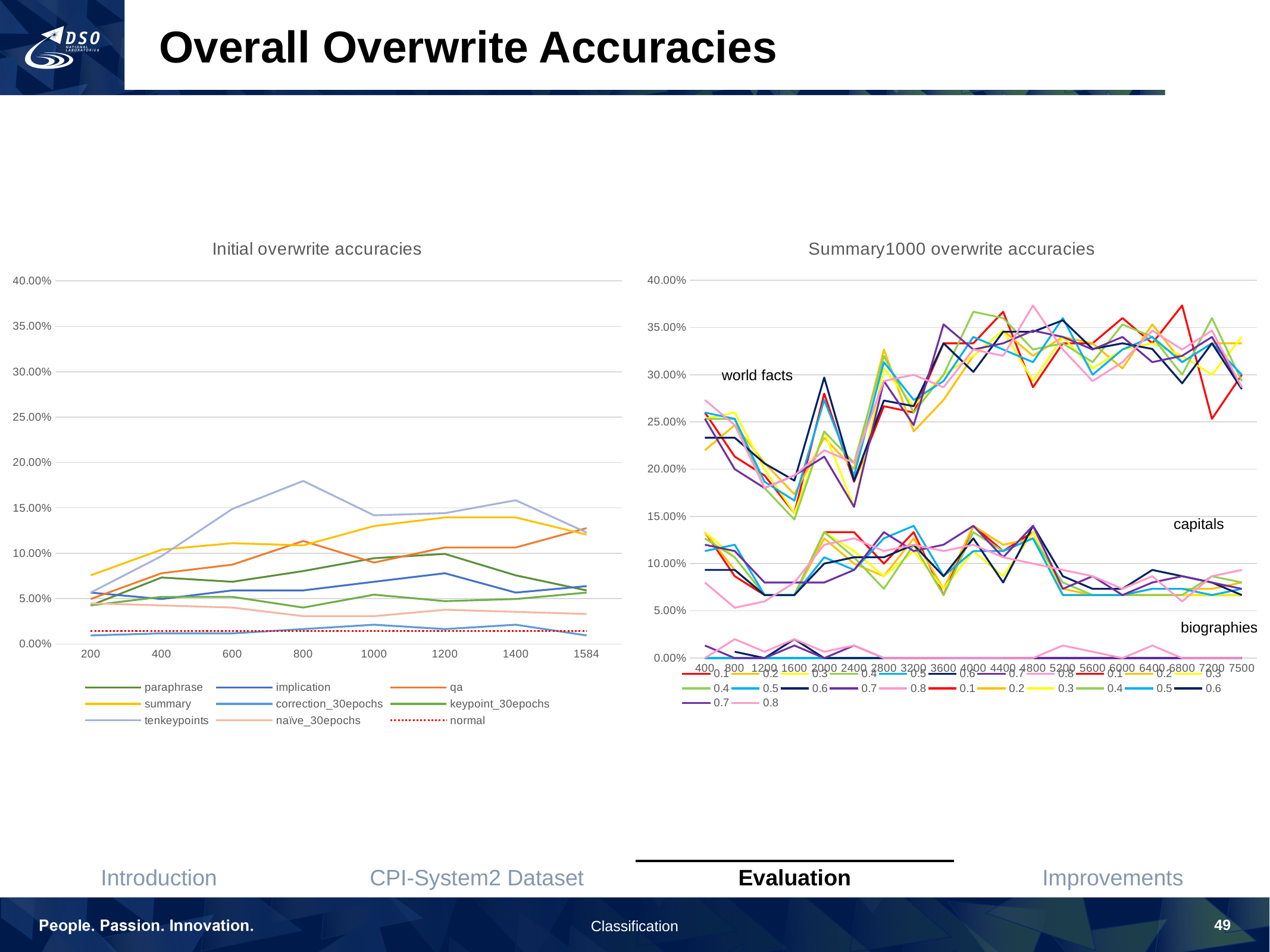

Overall Overwrite Accuracies

### Chart: Initial overwrite accuracies

| Category | paraphrase | implication | qa | summary | correction_30epochs | keypoint_30epochs | tenkeypoints | naïve_30epochs | normal |
|---|---|---|---|---|---|---|---|---|---|
| 200 | 0.0426 | 0.0567 | 0.0496 | 0.0757 | 0.0095 | 0.0426 | 0.0567 | 0.0449 | 0.0142 |
| 400 | 0.0733 | 0.0496 | 0.078 | 0.104 | 0.0118 | 0.052 | 0.0969 | 0.0426 | 0.0142 |
| 600 | 0.0686 | 0.0591 | 0.0875 | 0.1111 | 0.0118 | 0.052 | 0.1489 | 0.0402 | 0.0142 |
| 800 | 0.0804 | 0.0591 | 0.1135 | 0.1087 | 0.0165 | 0.0402 | 0.1797 | 0.0307 | 0.0142 |
| 1000 | 0.0946 | 0.0686 | 0.0898 | 0.13 | 0.0213 | 0.0544 | 0.1418 | 0.0307 | 0.0142 |
| 1200 | 0.0993 | 0.078 | 0.1064 | 0.1395 | 0.0165 | 0.0473 | 0.1442 | 0.0378 | 0.0142 |
| 1400 | 0.0757 | 0.0567 | 0.1064 | 0.1395 | 0.0213 | 0.0496 | 0.1584 | 0.0355 | 0.0142 |
| 1584 | 0.0591 | 0.0638 | 0.1277 | 0.1206 | 0.0095 | 0.0567 | 0.1229 | 0.0331 | 0.0142 |

### Chart: Summary1000 overwrite accuracies

| Category |  |  |  |  |  |  |  |  |  |  |  |  |  |  |  |  |  |  |  |  |  |  |  |  |
|---|---|---|---|---|---|---|---|---|---|---|---|---|---|---|---|---|---|---|---|---|---|---|---|---|
| 400 | 0.26 | 0.22 | 0.2533 | 0.2533 | 0.26 | 0.2333 | 0.2533 | 0.2733 | 0.1333 | 0.1333 | 0.1333 | 0.1267 | 0.1133 | 0.0933 | 0.12 | 0.08 | 0.0 | 0.0 | 0.0 | 0.0 | 0.0 | None | 0.0133 | 0.0 |
| 800 | 0.2133 | 0.2467 | 0.26 | 0.2533 | 0.2533 | 0.2333 | 0.2 | 0.2467 | 0.0867 | 0.0933 | 0.1067 | 0.1067 | 0.12 | 0.0933 | 0.1133 | 0.0533 | 0.0 | 0.0 | 0.0 | 0.0 | 0.0 | 0.0067 | 0.0 | 0.02 |
| 1200 | 0.1933 | 0.2067 | 0.2 | 0.18 | 0.1867 | 0.2061 | 0.18 | 0.18 | 0.0667 | 0.0667 | 0.0667 | 0.0667 | 0.0667 | 0.0667 | 0.08 | 0.06 | 0.0 | 0.0 | 0.0 | 0.0 | 0.0 | 0.0 | 0.0 | 0.0067 |
| 1600 | 0.1533 | 0.1733 | 0.1533 | 0.1467 | 0.1667 | 0.1879 | 0.1933 | 0.1933 | 0.0667 | 0.0667 | 0.0667 | 0.0667 | 0.0667 | 0.0667 | 0.08 | 0.08 | 0.0 | 0.0 | 0.0 | 0.0 | 0.0 | 0.02 | 0.0133 | 0.02 |
| 2000 | 0.28 | 0.2333 | 0.24 | 0.24 | 0.2733 | 0.297 | 0.2133 | 0.22 | 0.1333 | 0.1267 | 0.1333 | 0.1333 | 0.1067 | 0.1 | 0.08 | 0.12 | 0.0 | 0.0 | 0.0 | 0.0 | 0.0 | 0.0 | 0.0 | 0.0067 |
| 2400 | 0.1867 | 0.2 | 0.16 | 0.2067 | 0.1933 | 0.1879 | 0.16 | 0.2067 | 0.1333 | 0.1 | 0.1133 | 0.1067 | 0.0933 | 0.1067 | 0.0933 | 0.1267 | 0.0 | 0.0 | 0.0 | 0.0 | 0.0 | 0.0 | 0.0133 | 0.0133 |
| 2800 | 0.2667 | 0.3267 | 0.3067 | 0.32 | 0.3133 | 0.2727 | 0.2933 | 0.2933 | 0.1 | 0.0867 | 0.0867 | 0.0733 | 0.1267 | 0.1067 | 0.1333 | 0.1133 | 0.0 | 0.0 | 0.0 | 0.0 | 0.0 | 0.0 | 0.0 | 0.0 |
| 3200 | 0.26 | 0.24 | 0.2667 | 0.26 | 0.2733 | 0.2667 | 0.2467 | 0.3 | 0.1333 | 0.1267 | 0.1133 | 0.12 | 0.14 | 0.12 | 0.1133 | 0.12 | 0.0 | 0.0 | 0.0 | 0.0 | 0.0 | 0.0 | 0.0 | 0.0 |
| 3600 | 0.3333 | 0.2733 | 0.3 | 0.3 | 0.2933 | 0.3333 | 0.3533 | 0.2867 | 0.0667 | 0.0733 | 0.0733 | 0.0667 | 0.0867 | 0.0867 | 0.12 | 0.1133 | 0.0 | 0.0 | 0.0 | 0.0 | 0.0 | 0.0 | 0.0 | 0.0 |
| 4000 | 0.3333 | 0.32 | 0.32 | 0.3667 | 0.34 | 0.303 | 0.3267 | 0.3267 | 0.14 | 0.14 | 0.1133 | 0.1333 | 0.1133 | 0.1267 | 0.14 | 0.12 | 0.0 | 0.0 | 0.0 | 0.0 | 0.0 | None | 0.0 | 0.0 |
| 4400 | 0.3667 | 0.3467 | 0.3467 | 0.36 | 0.3267 | 0.3455 | 0.3333 | 0.32 | 0.1133 | 0.12 | 0.0867 | 0.1133 | 0.1133 | 0.08 | 0.1067 | 0.1067 | 0.0 | 0.0 | 0.0 | 0.0 | 0.0 | 0.0 | 0.0 | 0.0 |
| 4800 | 0.2867 | 0.32 | 0.2933 | 0.3267 | 0.3133 | 0.3455 | 0.3467 | 0.3733 | 0.1333 | 0.1267 | 0.1333 | 0.1267 | 0.1267 | 0.14 | 0.14 | 0.1 | 0.0 | 0.0 | 0.0 | 0.0 | 0.0 | 0.0 | 0.0 | 0.0 |
| 5200 | 0.3333 | 0.34 | 0.34 | 0.3333 | 0.36 | 0.3576 | 0.34 | 0.3267 | 0.0667 | 0.0733 | 0.0667 | 0.08 | 0.0667 | 0.0867 | 0.0733 | 0.0933 | 0.0 | 0.0 | 0.0 | 0.0 | 0.0 | 0.0 | 0.0 | 0.0133 |
| 5600 | 0.3333 | 0.3333 | 0.3067 | 0.3133 | 0.3 | 0.3273 | 0.3267 | 0.2933 | 0.0667 | 0.0667 | 0.0667 | 0.0667 | 0.0667 | 0.0733 | 0.0867 | 0.0867 | 0.0 | 0.0 | 0.0 | 0.0 | 0.0 | 0.0 | 0.0 | 0.0067 |
| 6000 | 0.36 | 0.3067 | 0.3267 | 0.3533 | 0.3267 | 0.3333 | 0.34 | 0.3133 | 0.0667 | 0.0667 | 0.0667 | 0.0667 | 0.0667 | 0.0733 | 0.0667 | 0.0733 | 0.0 | 0.0 | 0.0 | 0.0 | 0.0 | 0.0 | 0.0 | 0.0 |
| 6400 | 0.3333 | 0.3533 | 0.3333 | 0.34 | 0.34 | 0.3273 | 0.3133 | 0.3467 | 0.0667 | 0.0733 | 0.0667 | 0.0667 | 0.0733 | 0.0933 | 0.08 | 0.0867 | 0.0 | 0.0 | 0.0 | 0.0 | 0.0 | 0.0 | 0.0 | 0.0133 |
| 6800 | 0.3733 | 0.3133 | 0.32 | 0.3 | 0.3133 | 0.2909 | 0.32 | 0.3267 | 0.0667 | 0.0733 | 0.0667 | 0.0667 | 0.0733 | 0.0867 | 0.0867 | 0.06 | 0.0 | 0.0 | 0.0 | 0.0 | 0.0 | 0.0 | 0.0 | 0.0 |
| 7200 | 0.2533 | 0.3333 | 0.3 | 0.36 | 0.3333 | 0.3333 | 0.34 | 0.3467 | 0.0667 | 0.0733 | 0.0667 | 0.0867 | 0.0667 | 0.08 | 0.08 | 0.0867 | 0.0 | 0.0 | 0.0 | 0.0 | 0.0 | 0.0 | 0.0 | 0.0 |
| 7500 | 0.3 | 0.3333 | 0.34 | 0.2933 | 0.3 | 0.2848 | 0.2867 | 0.2867 | 0.0667 | 0.08 | 0.0667 | 0.08 | 0.0733 | 0.0667 | 0.0733 | 0.0933 | 0.0 | 0.0 | 0.0 | 0.0 | 0.0 | 0.0 | 0.0 | 0.0 |
world facts
capitals
biographies
49